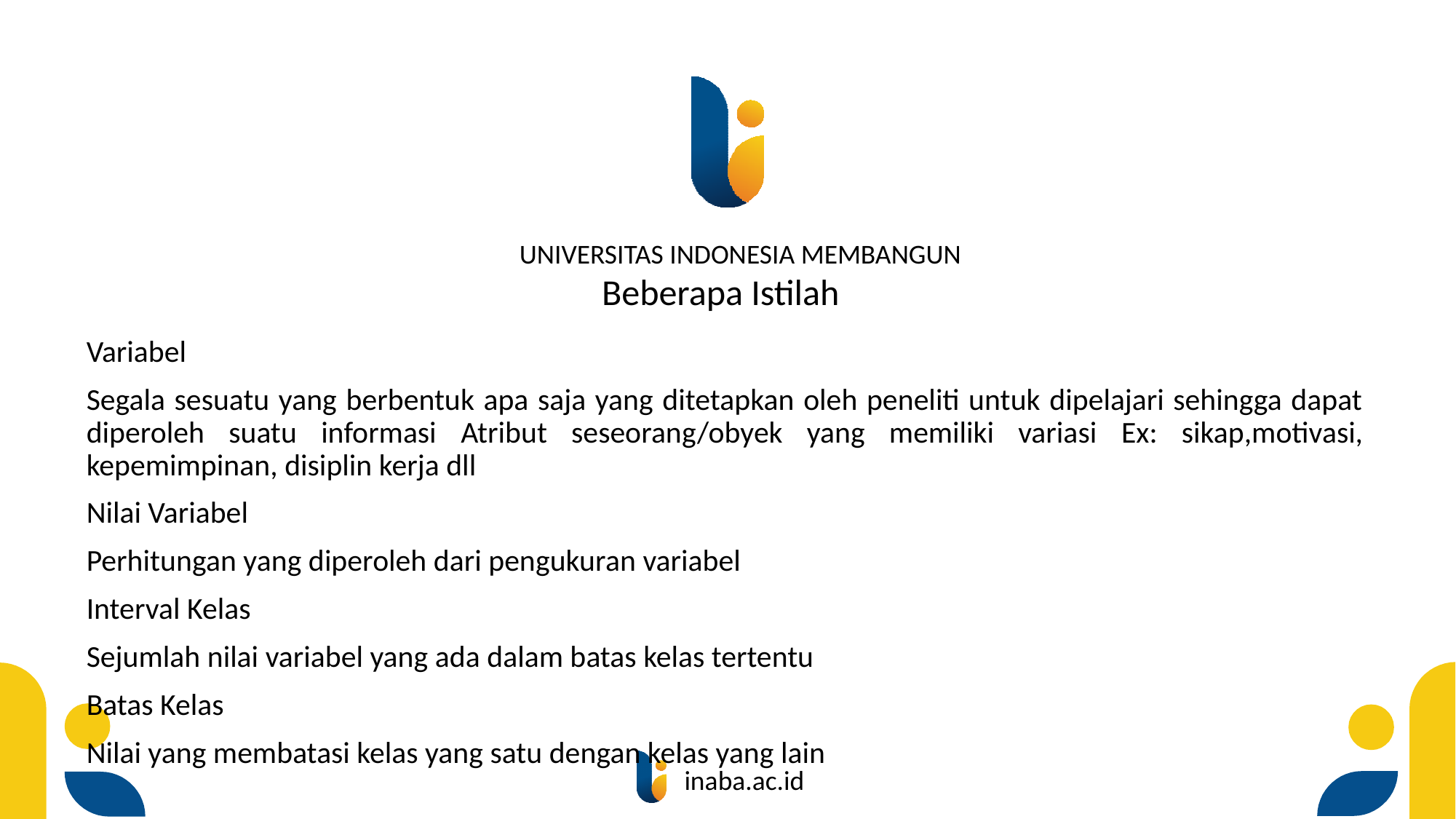

# Beberapa Istilah
Variabel
Segala sesuatu yang berbentuk apa saja yang ditetapkan oleh peneliti untuk dipelajari sehingga dapat diperoleh suatu informasi Atribut seseorang/obyek yang memiliki variasi Ex: sikap,motivasi, kepemimpinan, disiplin kerja dll
Nilai Variabel
Perhitungan yang diperoleh dari pengukuran variabel
Interval Kelas
Sejumlah nilai variabel yang ada dalam batas kelas tertentu
Batas Kelas
Nilai yang membatasi kelas yang satu dengan kelas yang lain